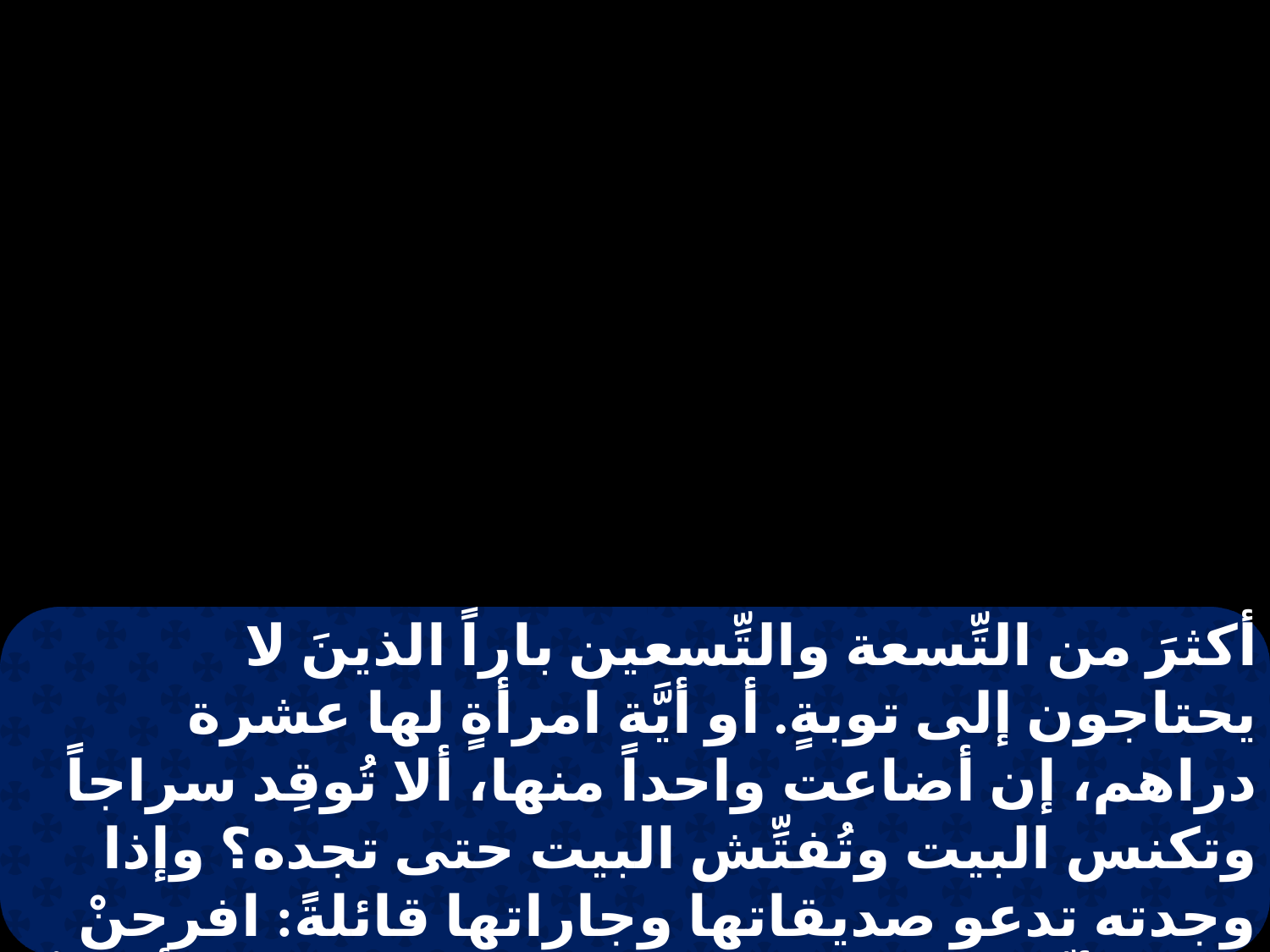

أكثرَ من التِّسعة والتِّسعين باراً الذينَ لا يحتاجون إلى توبةٍ. أو أيَّة امرأةٍ لها عشرة دراهم، إن أضاعت واحداً منها، ألا تُوقِد سراجاً وتكنس البيت وتُفتِّش البيت حتى تجده؟ وإذا وجدته تدعو صديقاتها وجاراتها قائلةً: افرحنْ معي لأنِّى وجدتُ درهمي الذى ضاعَ. هكذا أقولُ لكُم أنه يكون فرحٌ قُدَّام ملائكة الله بخاطئٍ واحدٍ يتوب.